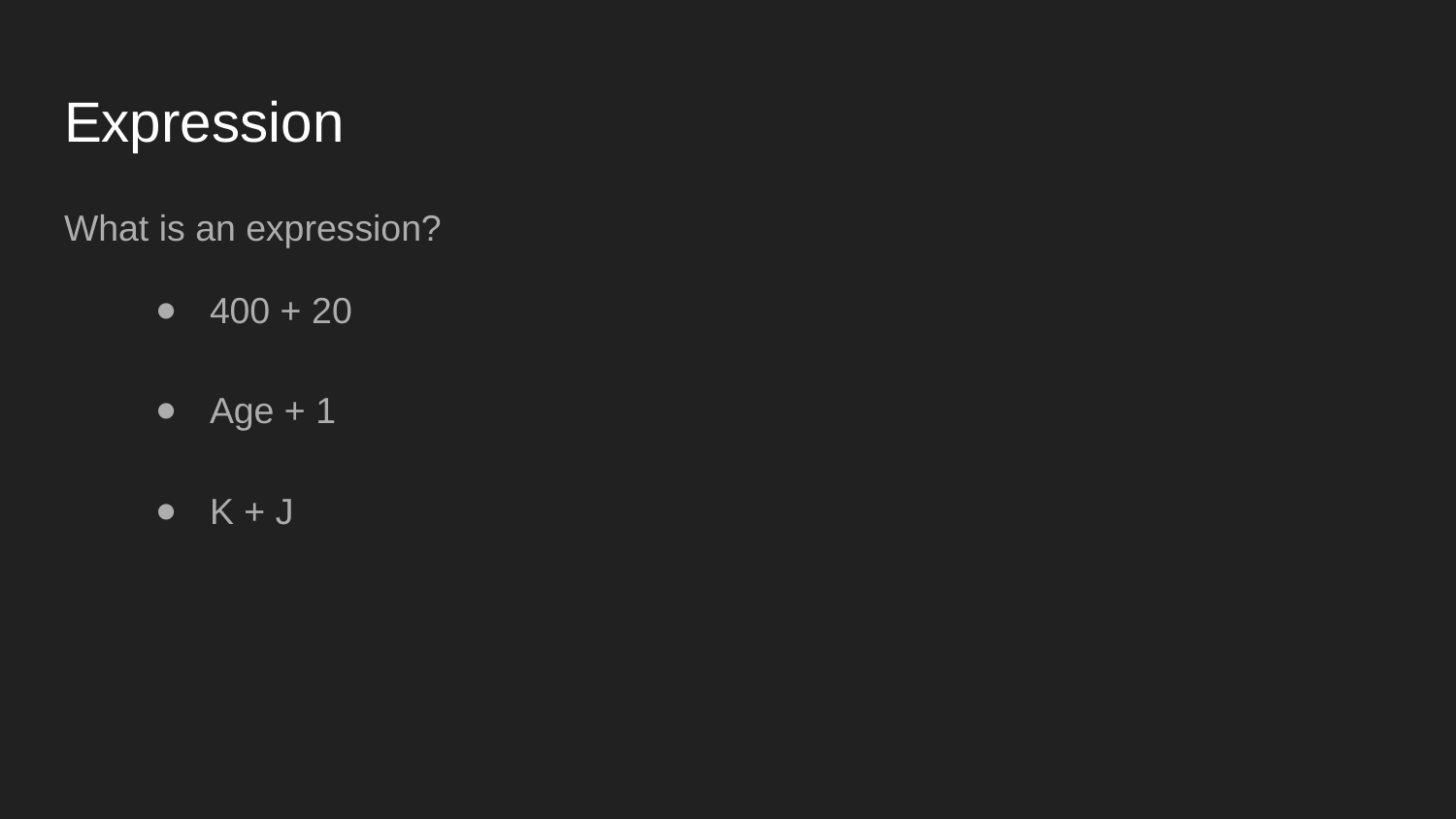

# Expression
What is an expression?
400 + 20
Age + 1
K + J